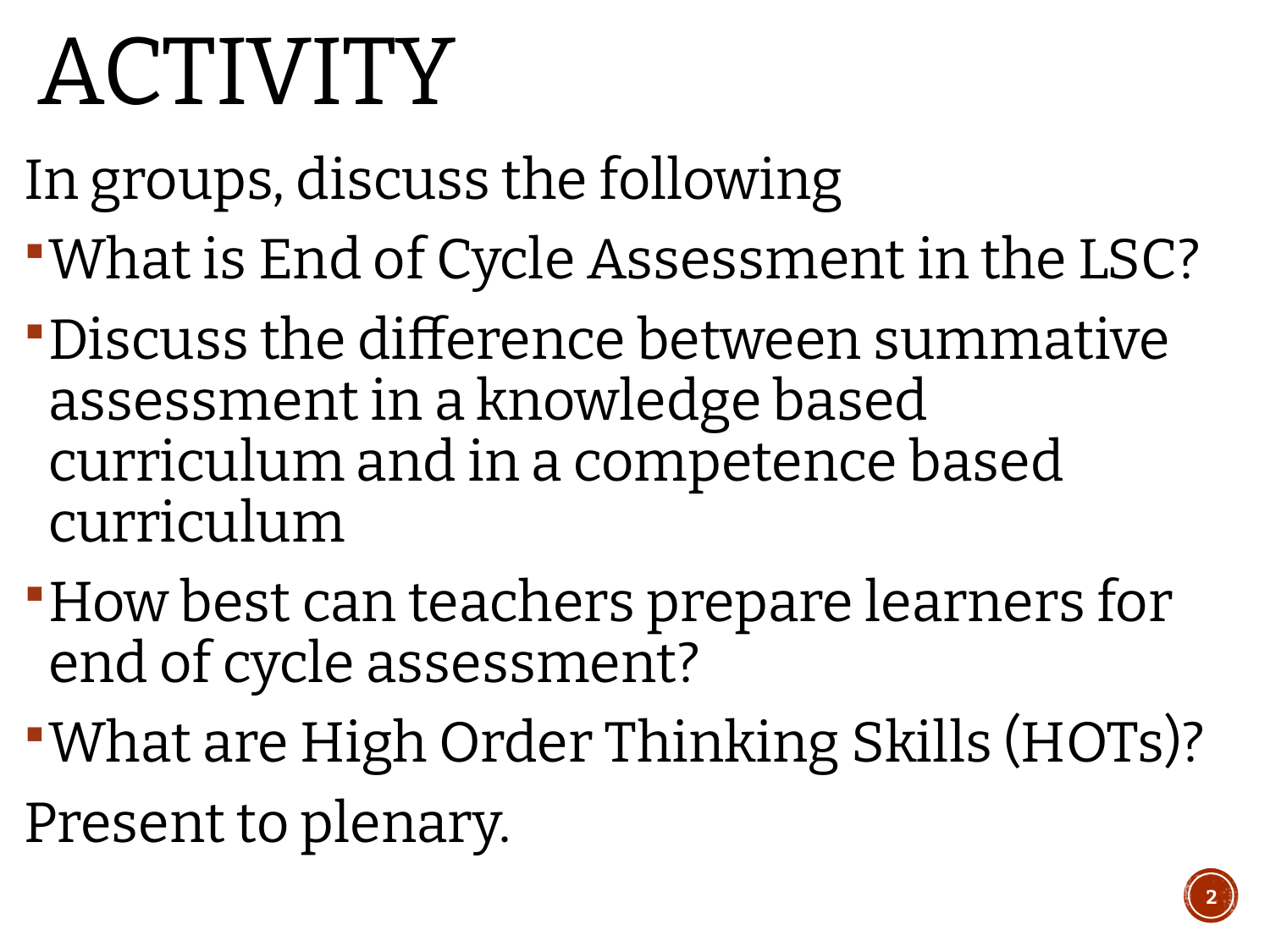

# Activity
In groups, discuss the following
What is End of Cycle Assessment in the LSC?
Discuss the difference between summative assessment in a knowledge based curriculum and in a competence based curriculum
How best can teachers prepare learners for end of cycle assessment?
What are High Order Thinking Skills (HOTs)?
Present to plenary.

2